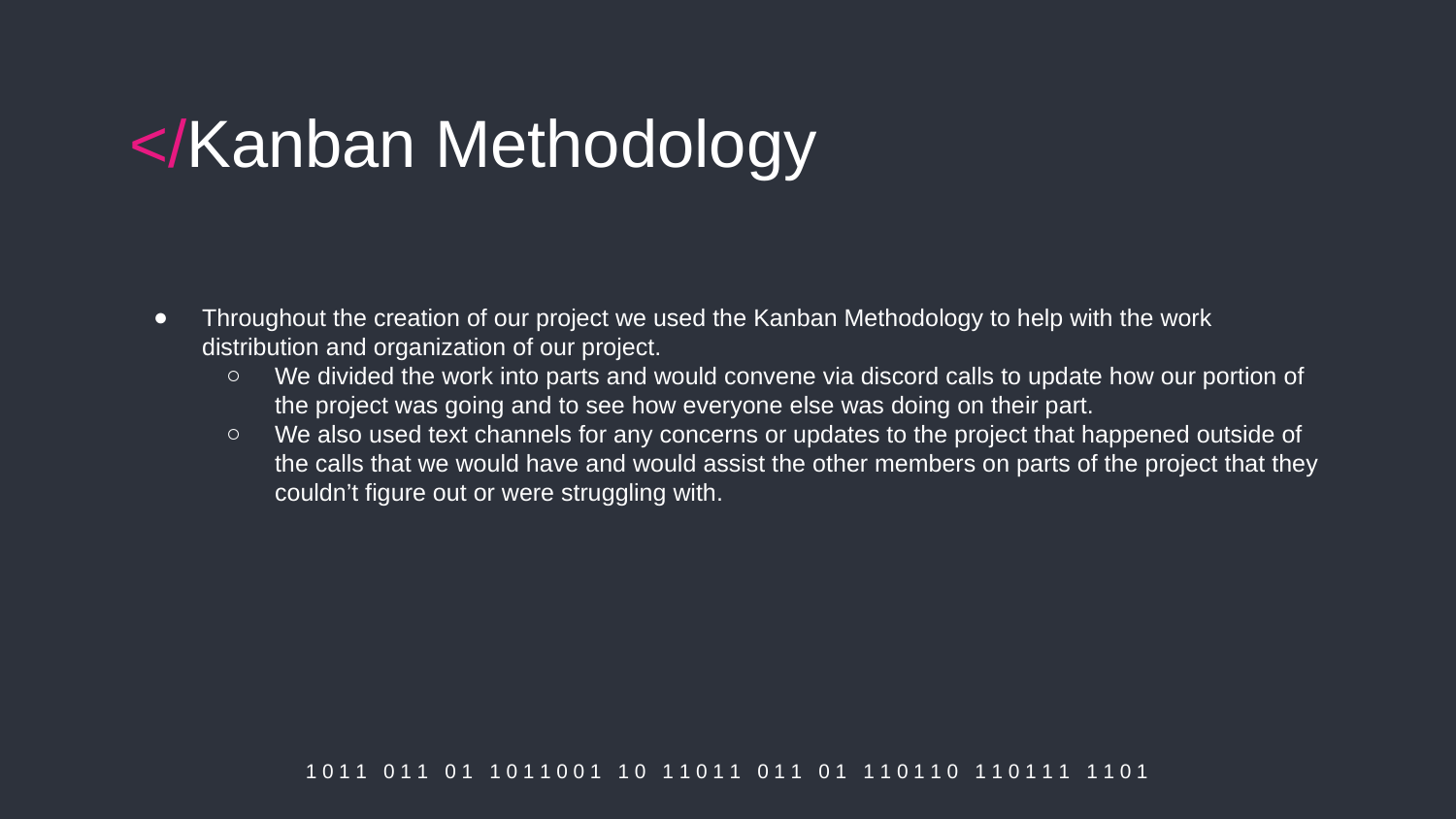

# </Kanban Methodology
Throughout the creation of our project we used the Kanban Methodology to help with the work distribution and organization of our project.
We divided the work into parts and would convene via discord calls to update how our portion of the project was going and to see how everyone else was doing on their part.
We also used text channels for any concerns or updates to the project that happened outside of the calls that we would have and would assist the other members on parts of the project that they couldn’t figure out or were struggling with.